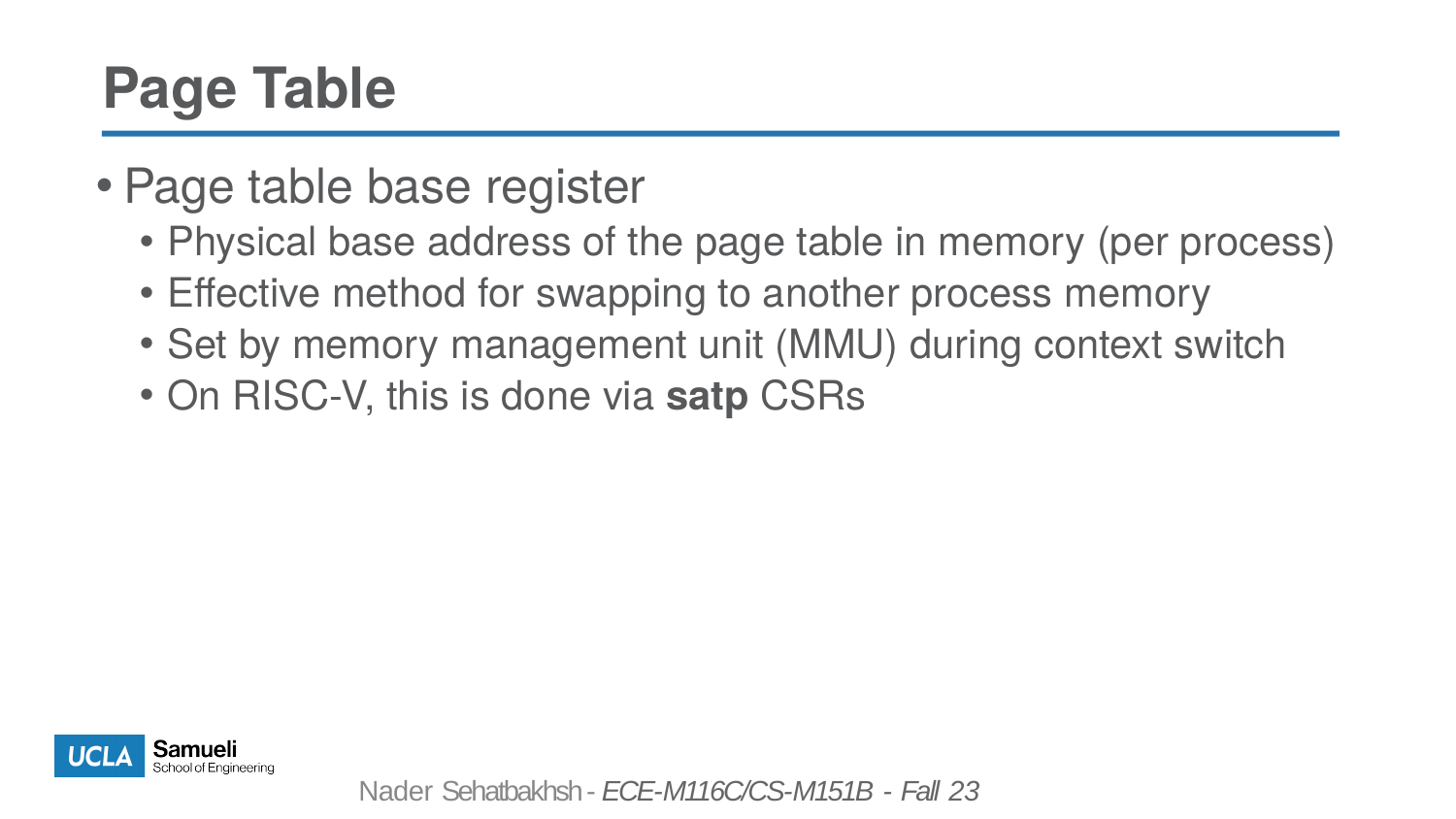

Page Table
Page table base register
Physical base address of the page table in memory (per process)
Effective method for swapping to another process memory
Set by memory management unit (MMU) during context switch
On RISC-V, this is done via satp CSRs
Nader Sehatbakhsh - ECE-M116C/CS-M151B - Fall 23